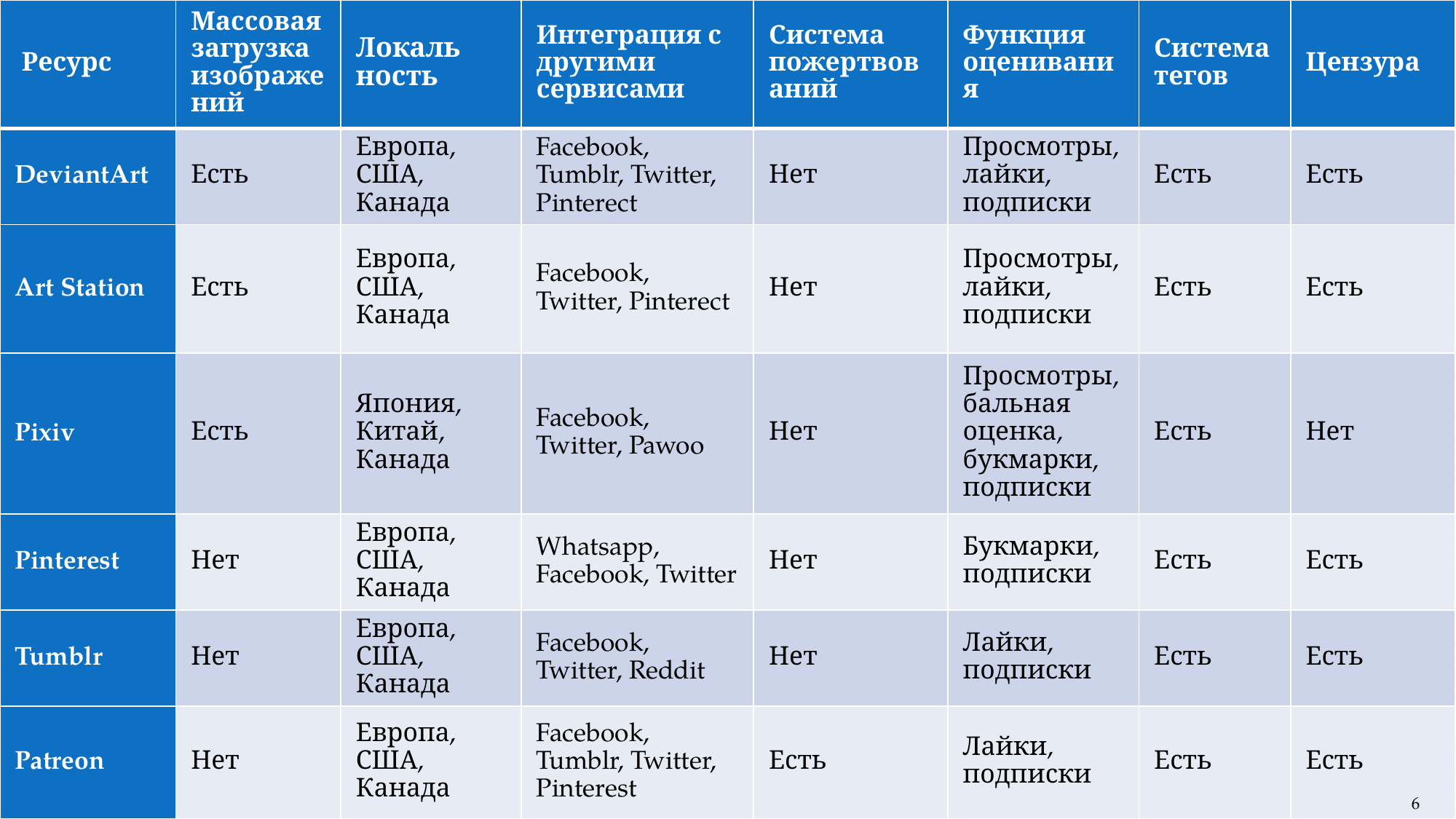

| Ресурс | Массовая загрузка изображений | Локаль ность | Интеграция с другими сервисами | Система пожертвований | Функция оценивания | Система тегов | Цензура |
| --- | --- | --- | --- | --- | --- | --- | --- |
| DeviantArt | Есть | Европа, США, Канада | Facebook, Tumblr, Twitter, Pinterect | Нет | Просмотры, лайки, подписки | Есть | Есть |
| Art Station | Есть | Европа, США, Канада | Facebook, Twitter, Pinterect | Нет | Просмотры, лайки, подписки | Есть | Есть |
| Pixiv | Есть | Япония, Китай, Канада | Facebook, Twitter, Pawoo | Нет | Просмотры, бальная оценка, букмарки, подписки | Есть | Нет |
| Pinterest | Нет | Европа, США, Канада | Whatsapp, Facebook, Twitter | Нет | Букмарки, подписки | Есть | Есть |
| Tumblr | Нет | Европа, США, Канада | Facebook, Twitter, Reddit | Нет | Лайки, подписки | Есть | Есть |
| Patreon | Нет | Европа, США, Канада | Facebook, Tumblr, Twitter, Pinterest | Есть | Лайки, подписки | Есть | Есть |
6